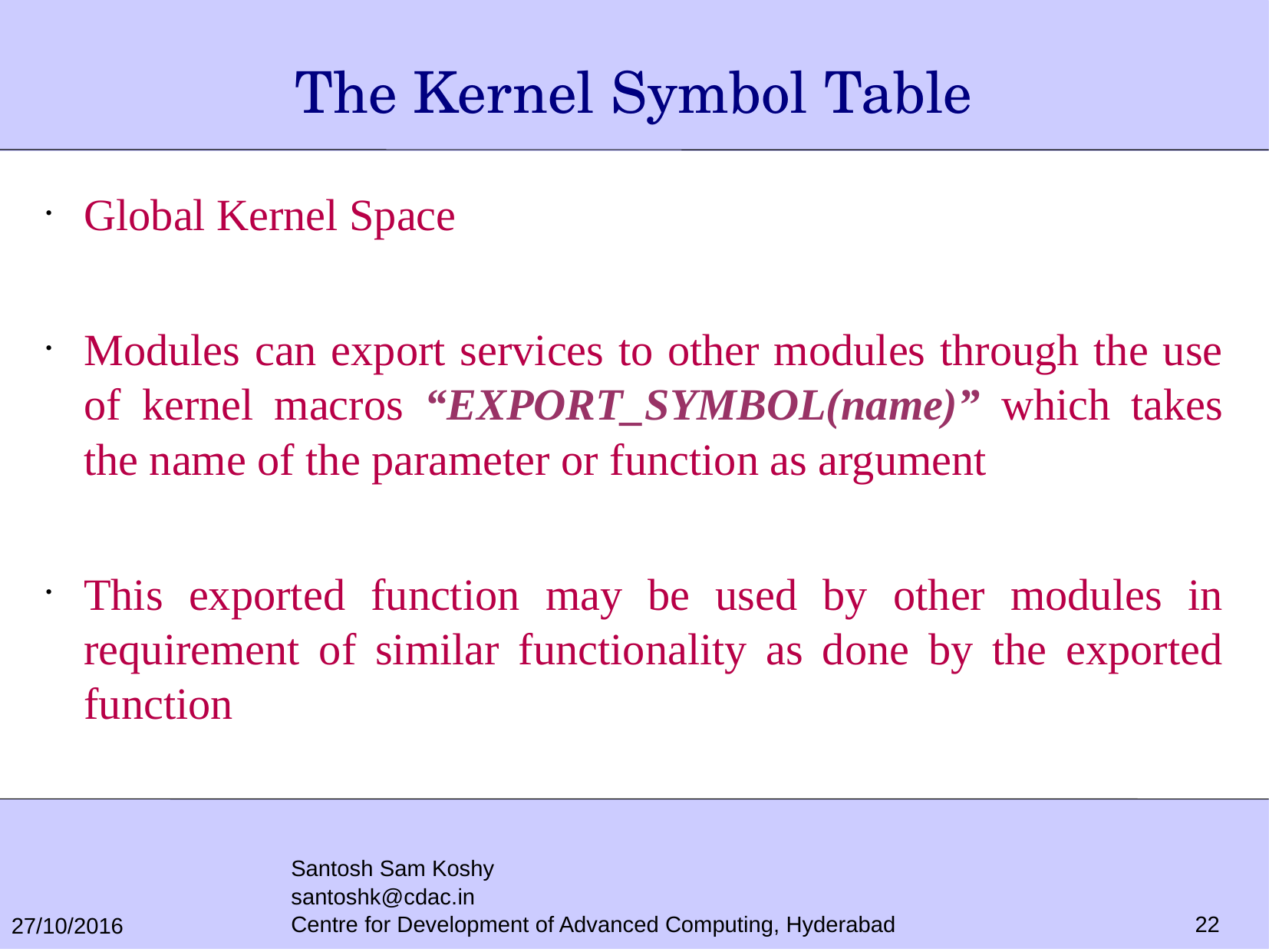

# The Kernel Symbol Table
Global Kernel Space

Modules can export services to other modules through the use of kernel macros “EXPORT_SYMBOL(name)” which takes the name of the parameter or function as argument

This exported function may be used by other modules in requirement of similar functionality as done by the exported function
Santosh Sam Koshy
santoshk@cdac.in
Centre for Development of Advanced Computing, Hyderabad
27/10/2016
22